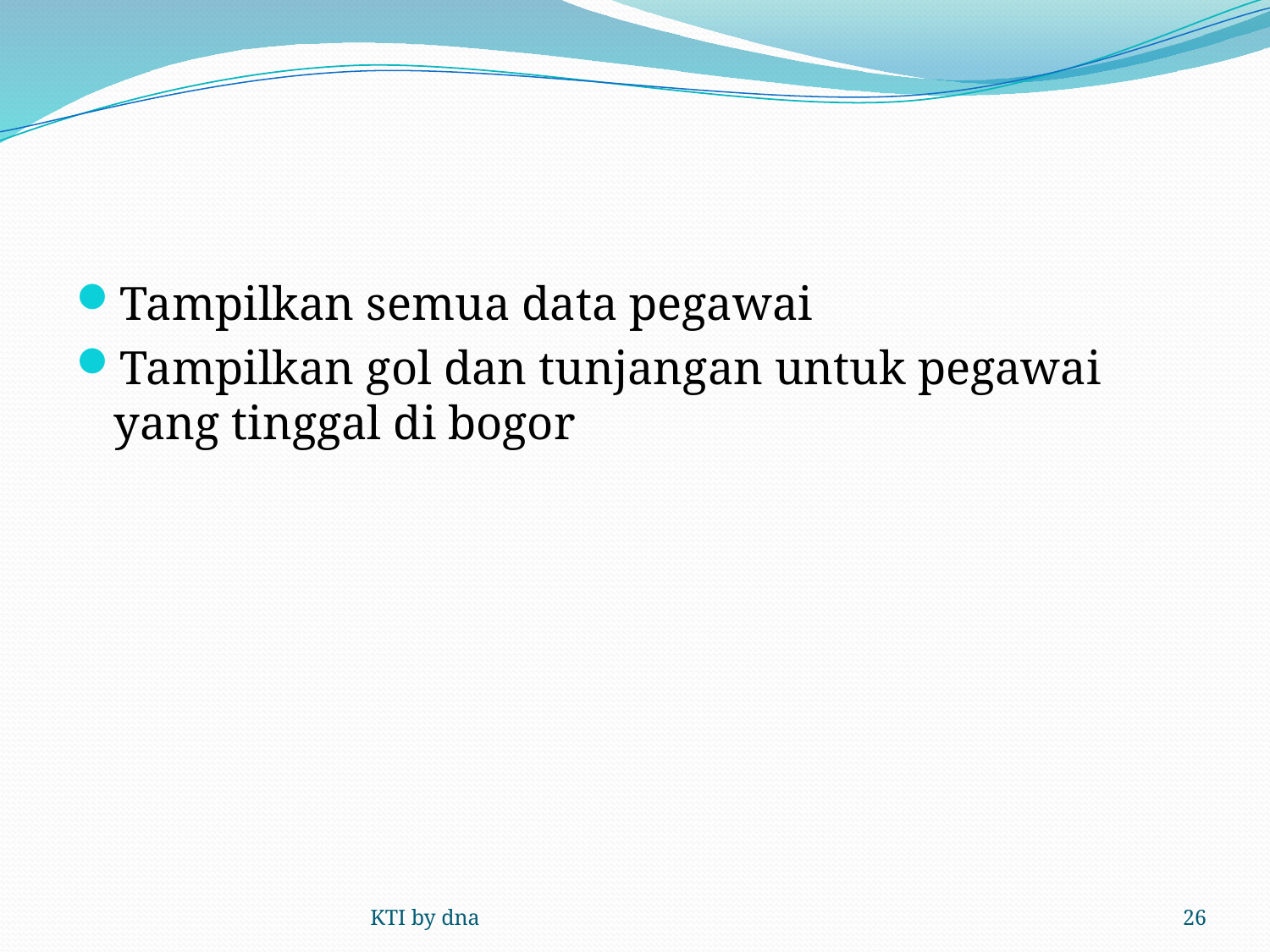

#
Tampilkan semua data pegawai
Tampilkan gol dan tunjangan untuk pegawai yang tinggal di bogor

KTI by dna
26